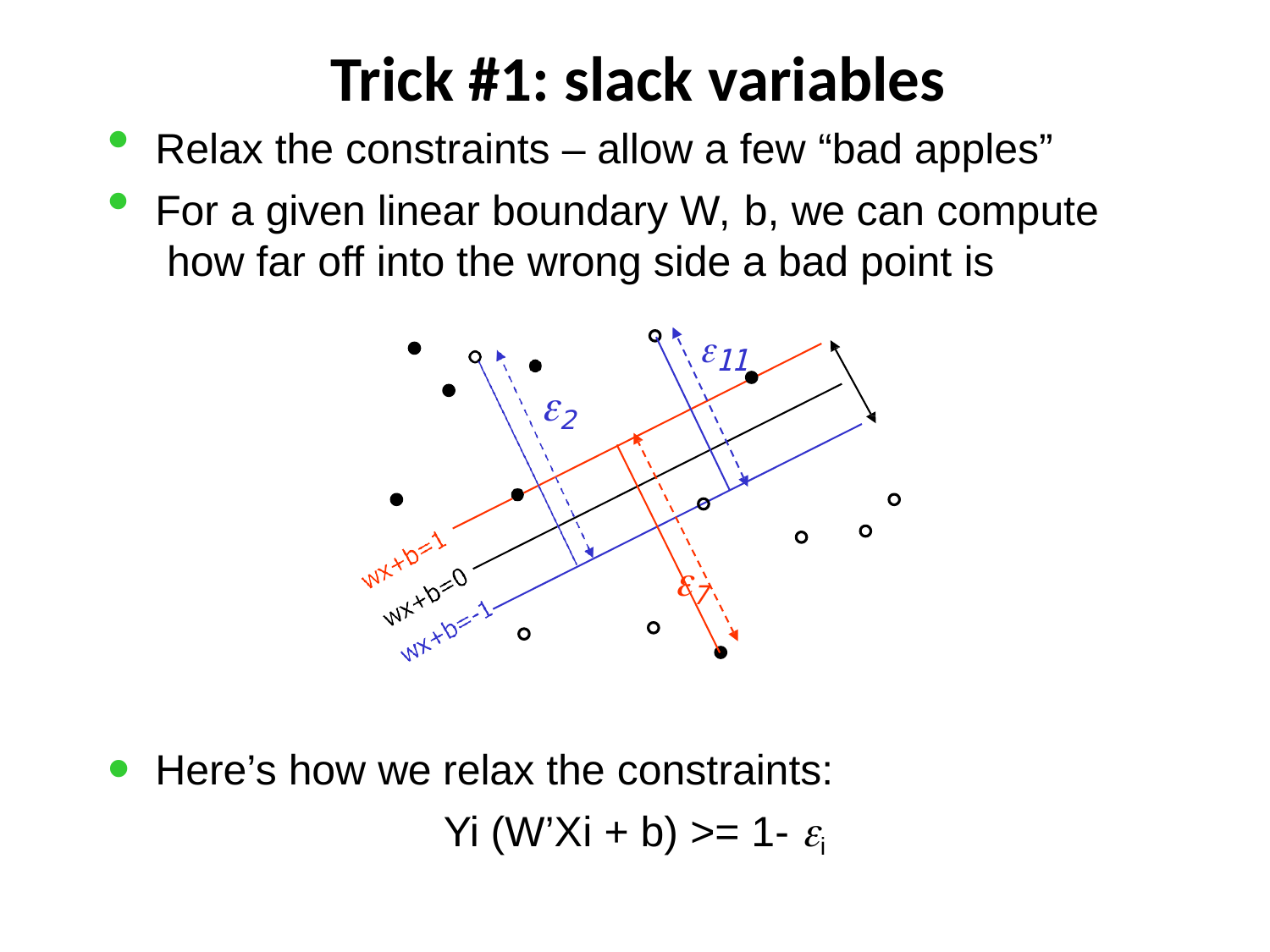

# Trick #1: slack variables
Relax the constraints – allow a few “bad apples”
For a given linear boundary W, b, we can compute  how far off into the wrong side a bad point is

ε11
ε2

ε7

Here’s how we relax the constraints:
Yi (W’Xi + b) >= 1- εi